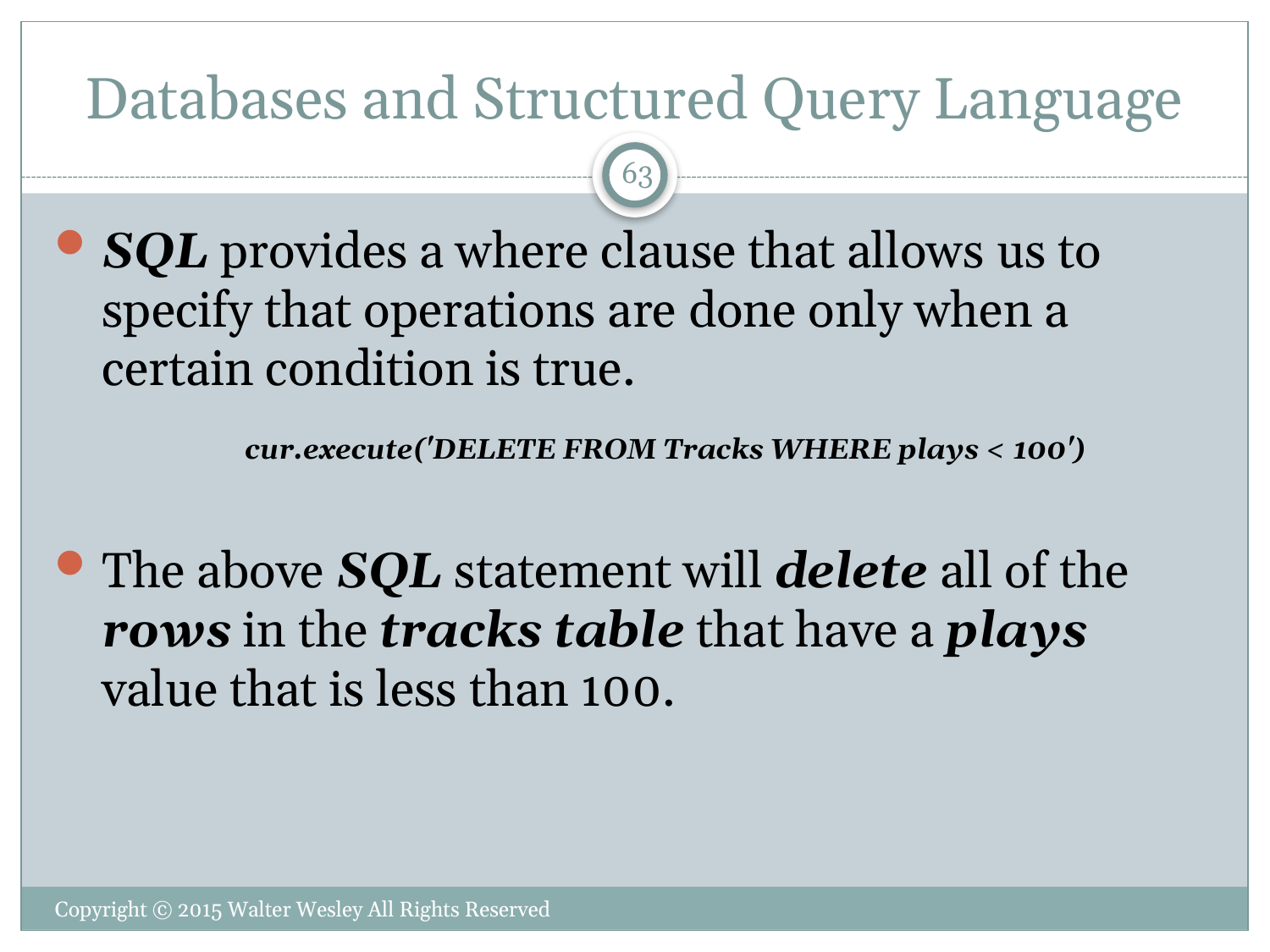

# Databases and Structured Query Language
63
SQL provides a where clause that allows us to specify that operations are done only when a certain condition is true.

cur.execute('DELETE FROM Tracks WHERE plays < 100')

The above SQL statement will delete all of the rows in the tracks table that have a plays value that is less than 100.

Copyright © 2015 Walter Wesley All Rights Reserved